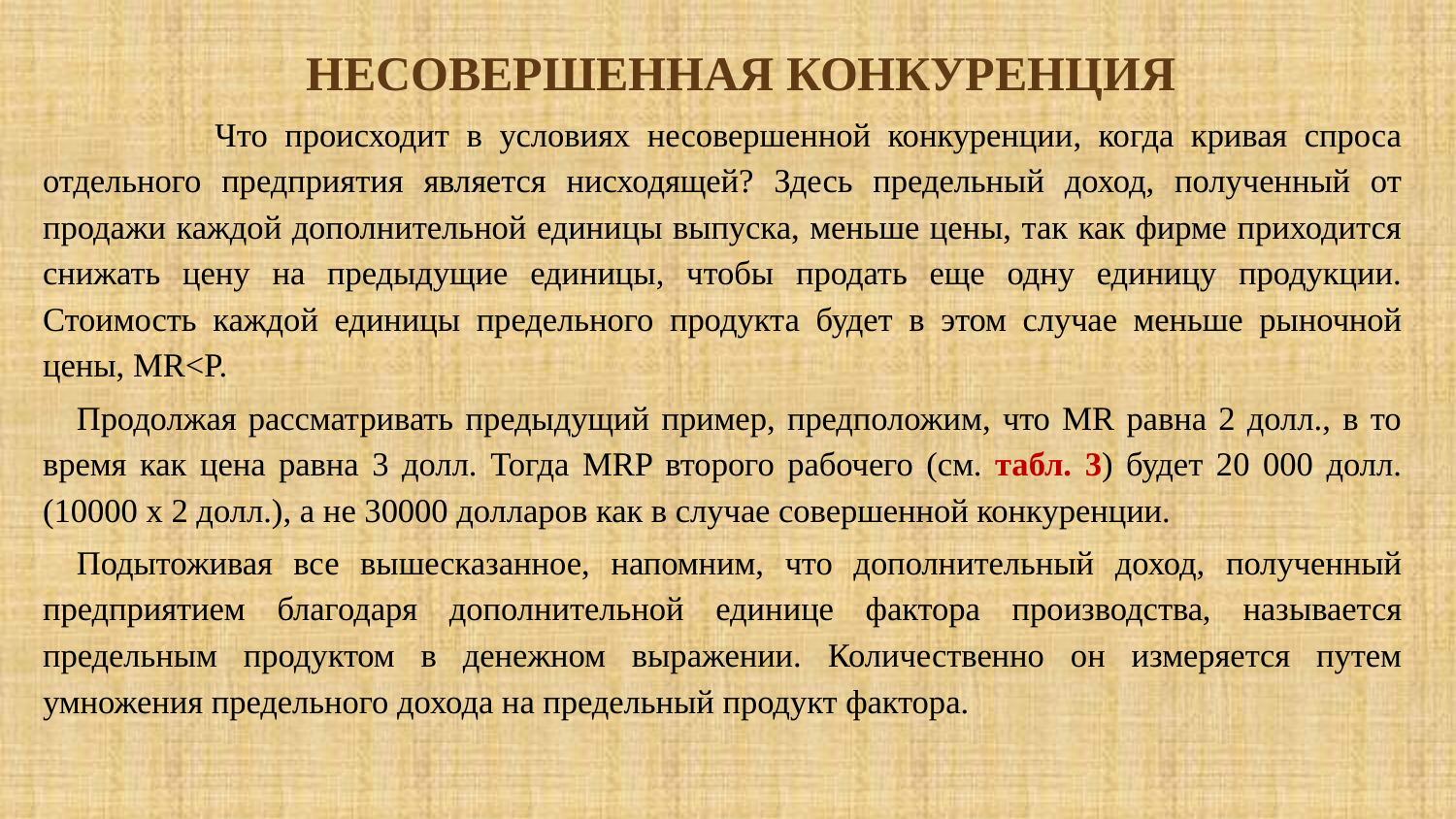

# Несовершенная конкуренция
          Что происходит в условиях несовершенной конкуренции, когда кривая спроса отдельного предприятия является нисходящей? Здесь предельный доход, полученный от продажи каждой дополнительной единицы выпуска, меньше цены, так как фирме приходится снижать цену на предыдущие единицы, чтобы продать еще одну единицу продукции. Стоимость каждой единицы предельного продукта будет в этом случае меньше рыночной цены, MR<P.
	Продолжая рассматривать предыдущий пример, предположим, что MR равна 2 долл., в то время как цена равна 3 долл. Тогда MRP второго рабочего (см. табл. 3) будет 20 000 долл. (10000 х 2 долл.), а не 30000 долларов как в случае совершенной конкуренции.
	Подытоживая все вышесказанное, напомним, что дополнительный доход, полученный предприятием благодаря дополнительной единице фактора производства, называется предельным продуктом в денежном выражении. Количественно он измеряется путем умножения предельного дохода на предельный продукт фактора.